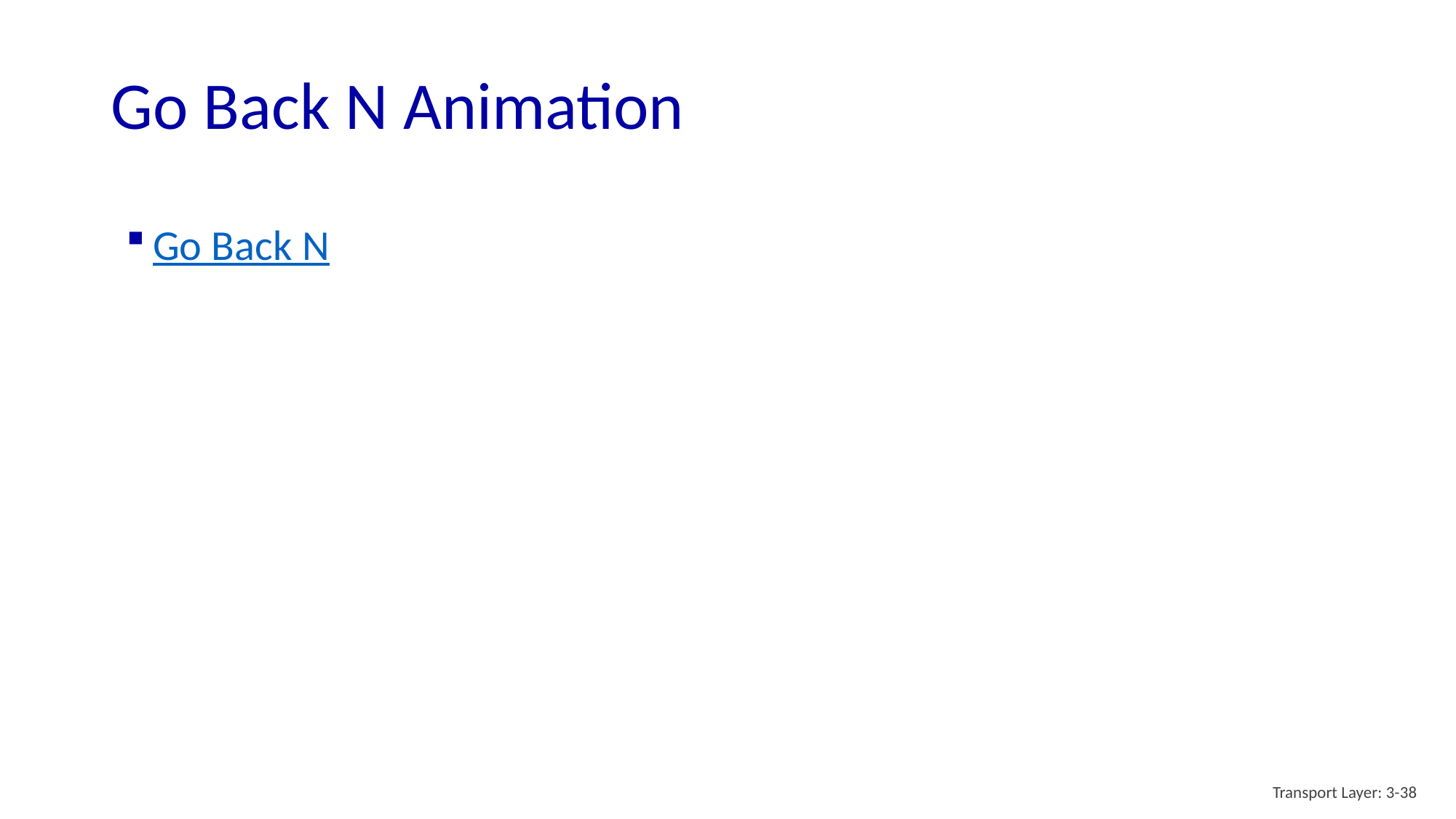

# Go Back N Animation
Go Back N
Transport Layer: 3-38